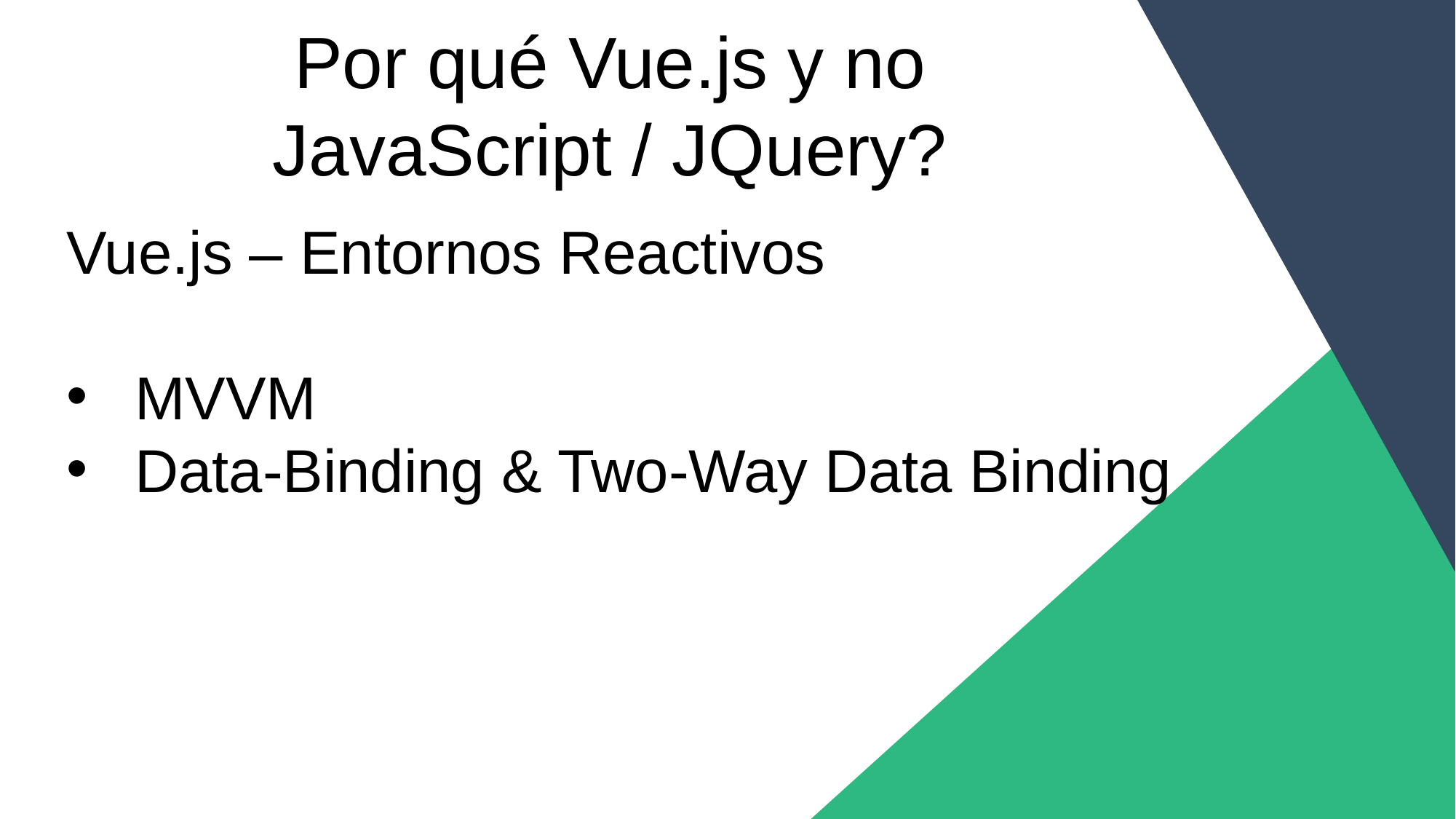

Por qué Vue.js y no JavaScript / JQuery?
Vue.js – Entornos Reactivos

MVVM
Data-Binding & Two-Way Data Binding